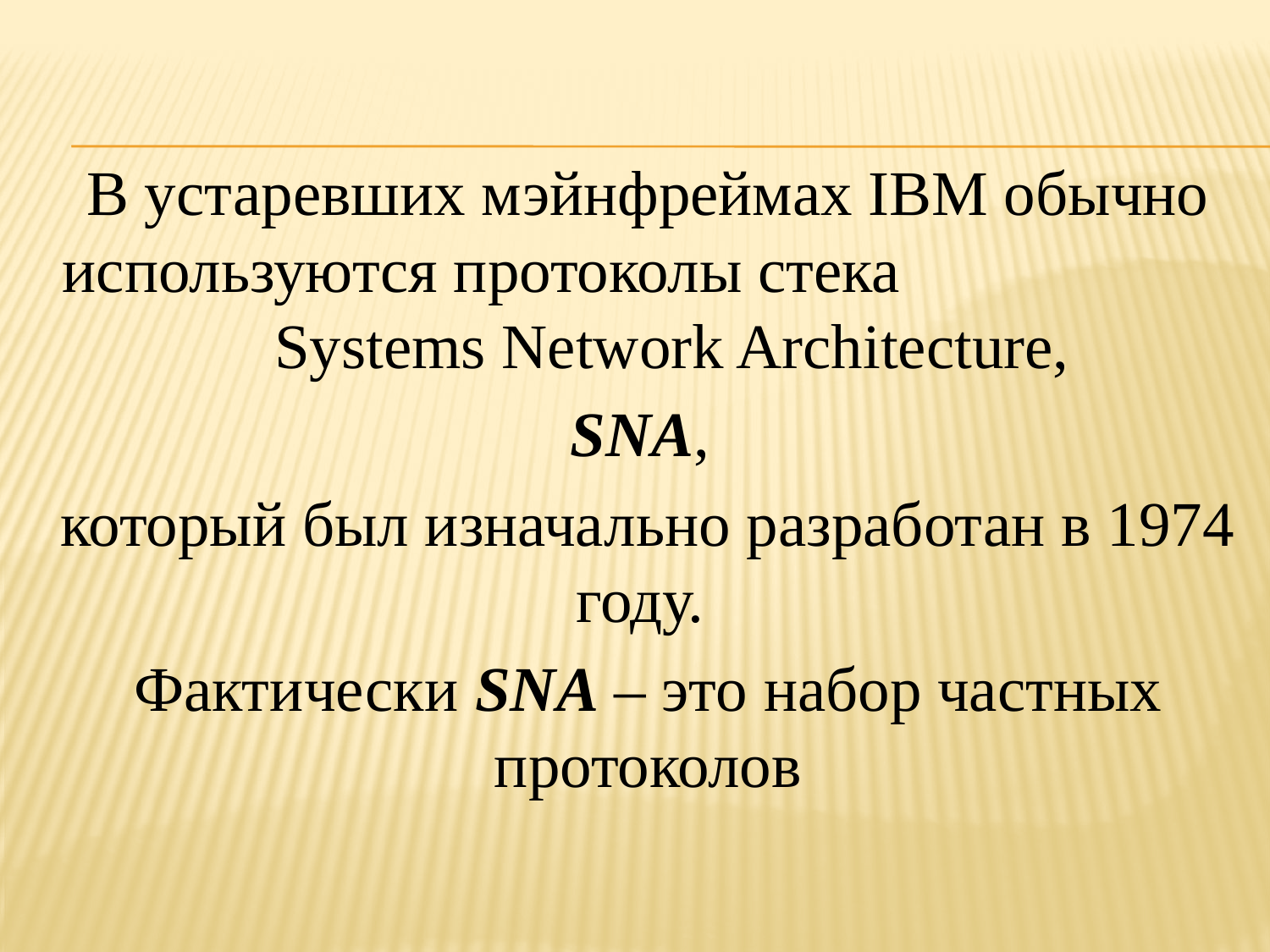

В устаревших мэйнфреймах IBM обычно используются протоколы стека                          Systems Network Architecture,
SNA,
который был изначально разработан в 1974 году.
Фактически SNA – это набор частных протоколов